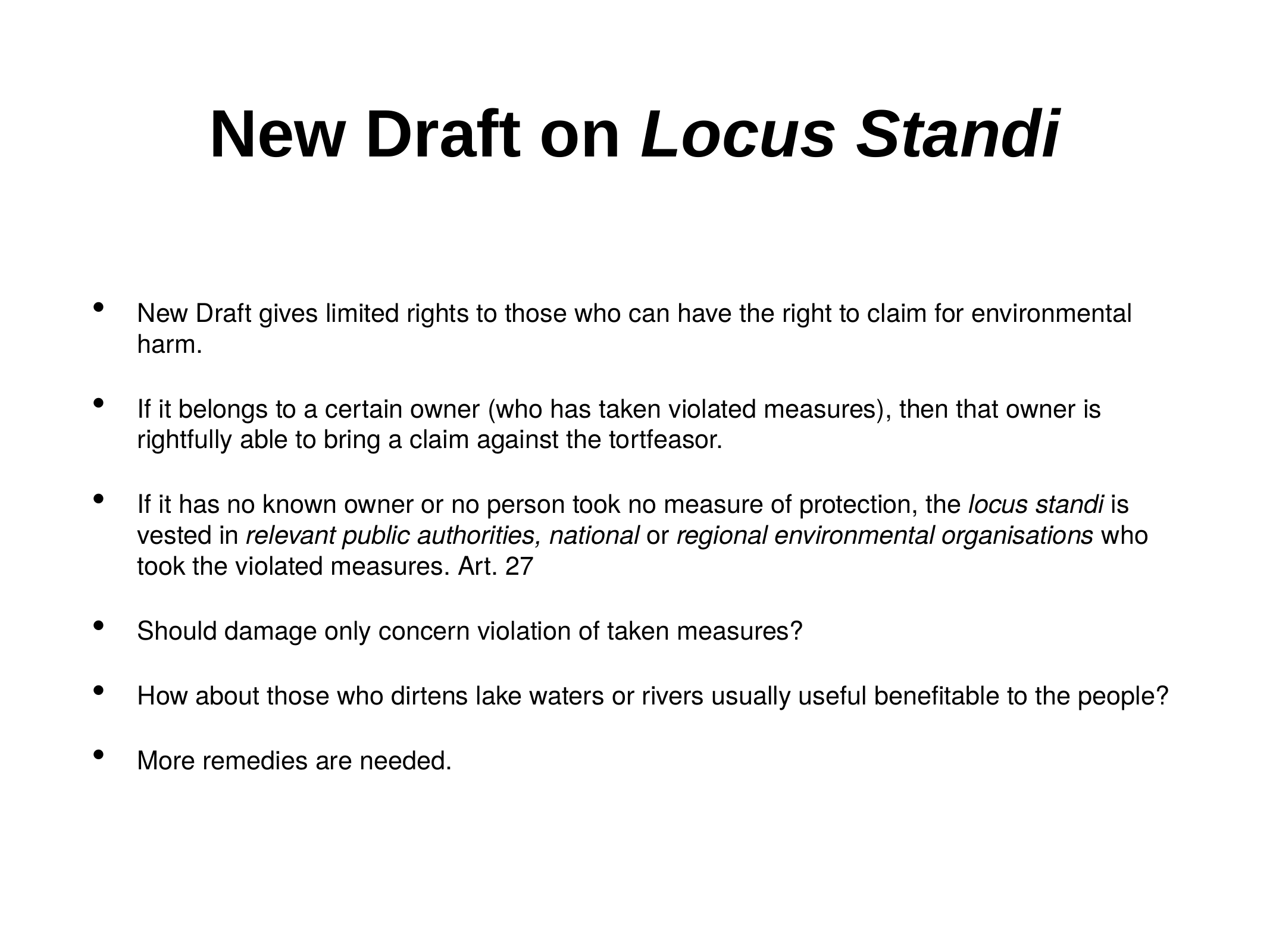

# New Draft on Locus Standi
New Draft gives limited rights to those who can have the right to claim for environmental harm.
If it belongs to a certain owner (who has taken violated measures), then that owner is rightfully able to bring a claim against the tortfeasor.
If it has no known owner or no person took no measure of protection, the locus standi is vested in relevant public authorities, national or regional environmental organisations who took the violated measures. Art. 27
Should damage only concern violation of taken measures?
How about those who dirtens lake waters or rivers usually useful benefitable to the people?
More remedies are needed.